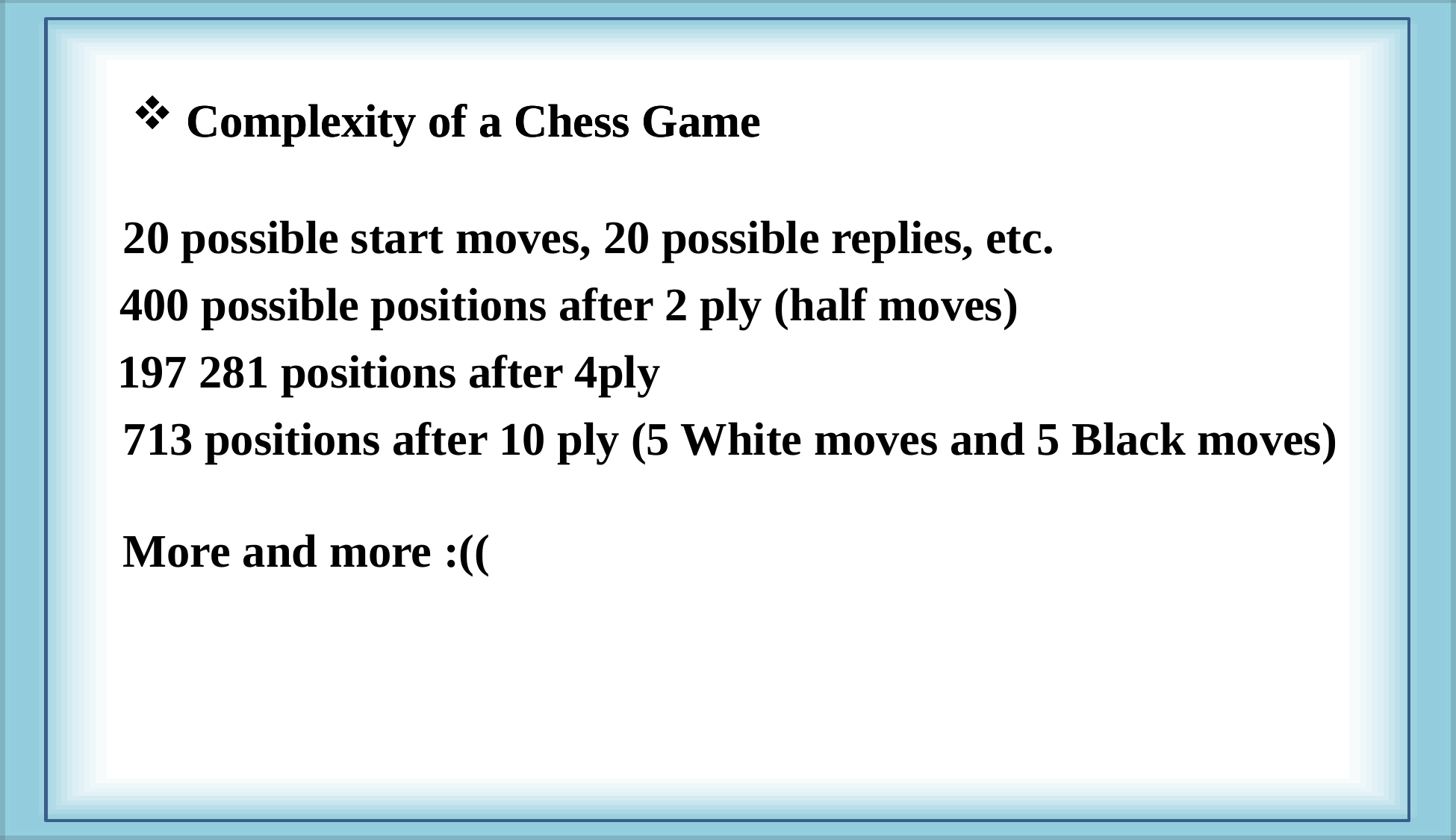

Complexity of a Chess Game
 Complexity of a Chess Game
20 possible start moves, 20 possible replies, etc.
400 possible positions after 2 ply (half moves)
197 281 positions after 4ply
713 positions after 10 ply (5 White moves and 5 Black moves)

More and more :((